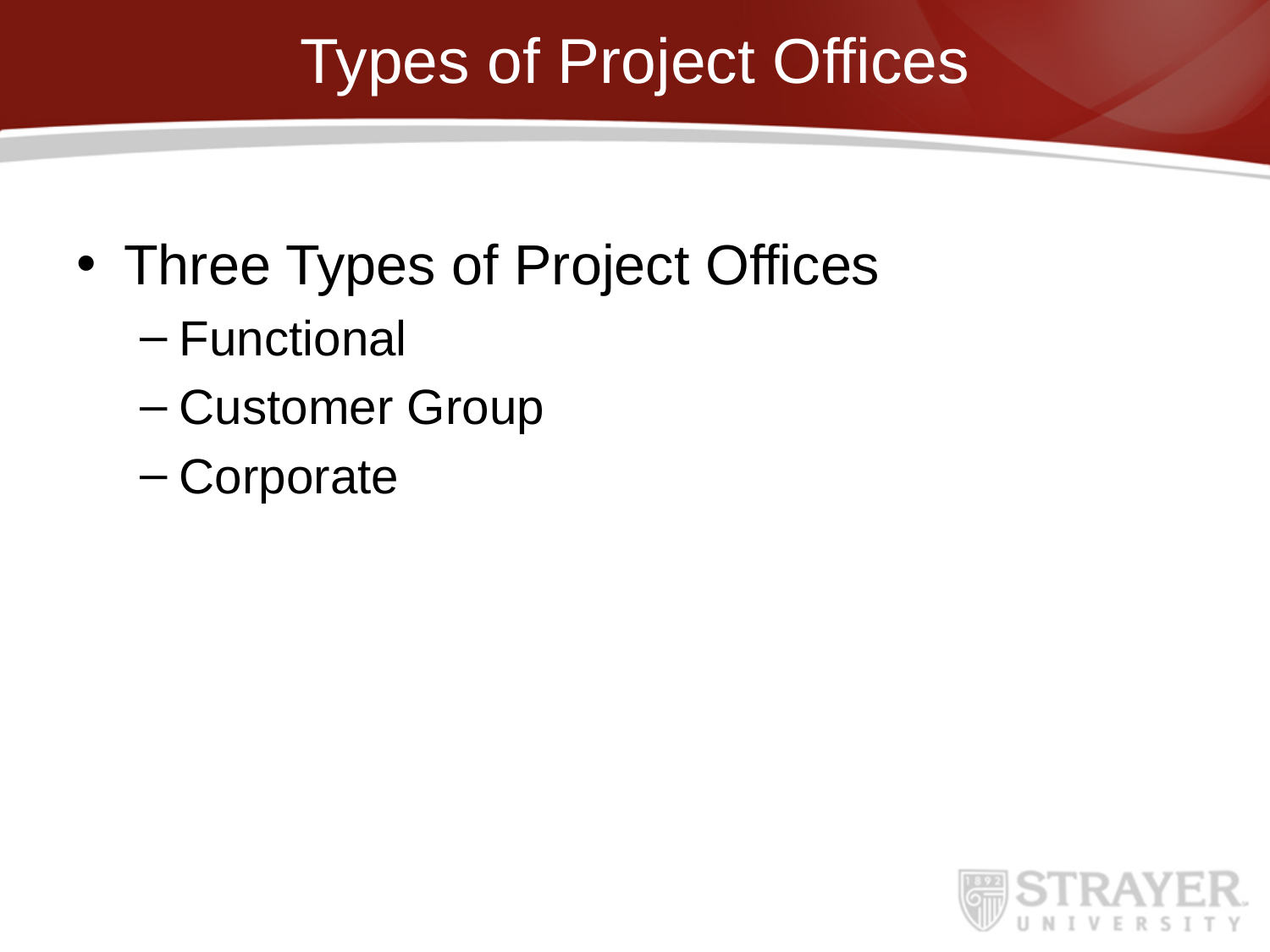

# Types of Project Offices
Three Types of Project Offices
Functional
Customer Group
Corporate